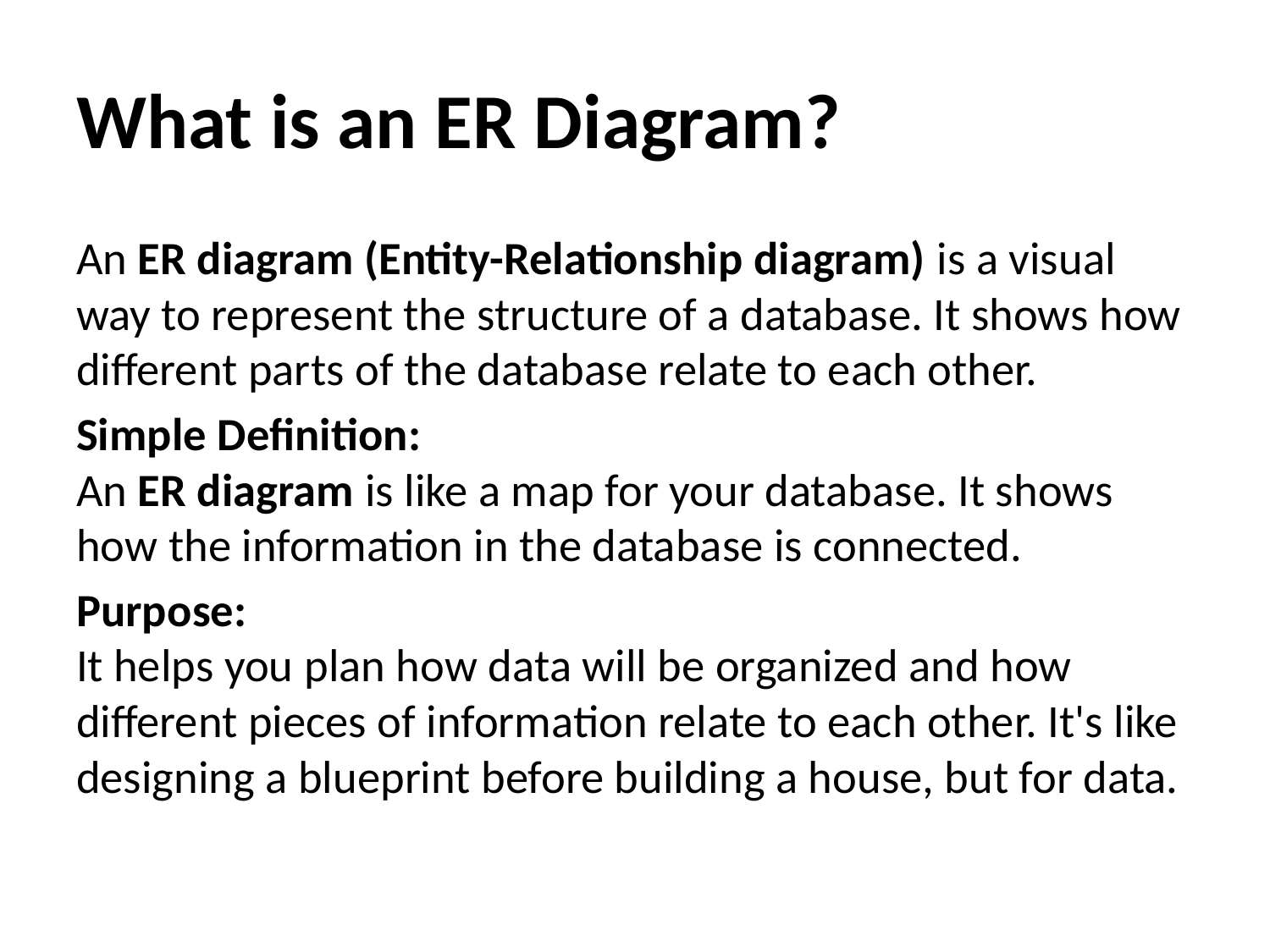

# What is an ER Diagram?
An ER diagram (Entity-Relationship diagram) is a visual way to represent the structure of a database. It shows how different parts of the database relate to each other.
Simple Definition:
An ER diagram is like a map for your database. It shows how the information in the database is connected.
Purpose:
It helps you plan how data will be organized and how different pieces of information relate to each other. It's like designing a blueprint before building a house, but for data.